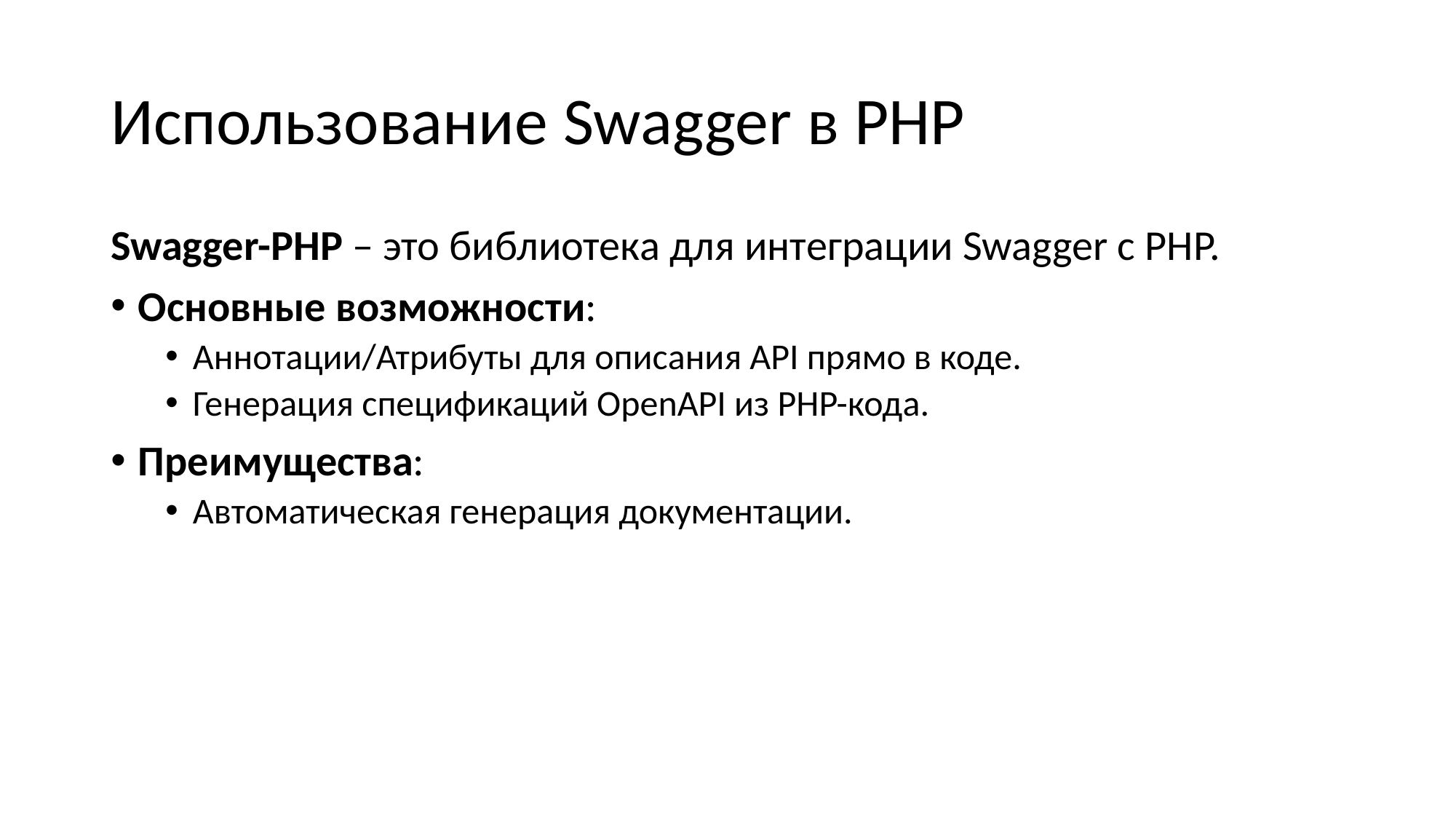

# Использование Swagger в PHP
Swagger-PHP – это библиотека для интеграции Swagger с PHP.
Основные возможности:
Аннотации/Атрибуты для описания API прямо в коде.
Генерация спецификаций OpenAPI из PHP-кода.
Преимущества:
Автоматическая генерация документации.